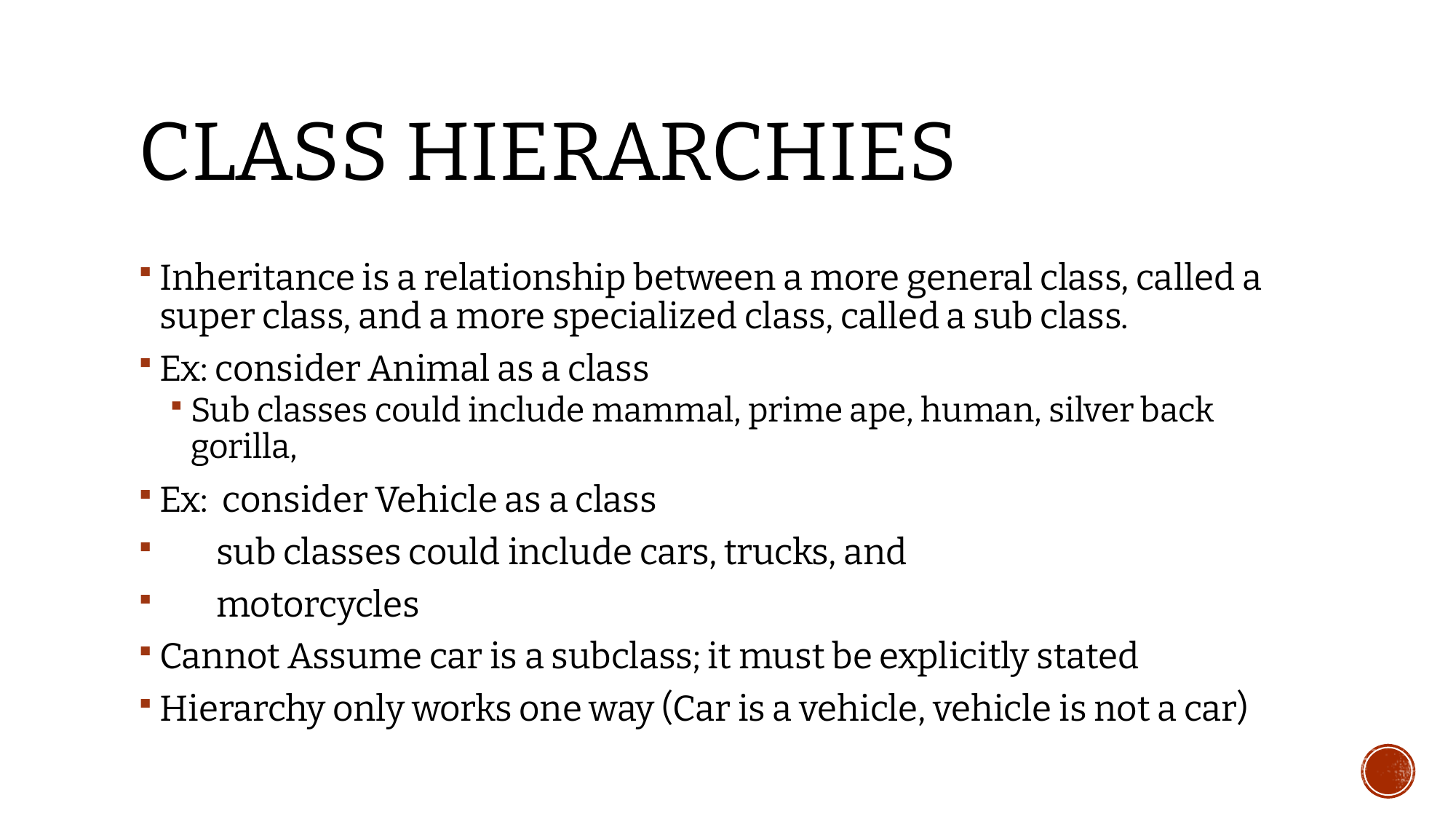

# Class Hierarchies
Inheritance is a relationship between a more general class, called a super class, and a more specialized class, called a sub class.
Ex: consider Animal as a class
Sub classes could include mammal, prime ape, human, silver back gorilla,
Ex:  consider Vehicle as a class
        sub classes could include cars, trucks, and
        motorcycles
Cannot Assume car is a subclass; it must be explicitly stated
Hierarchy only works one way (Car is a vehicle, vehicle is not a car)